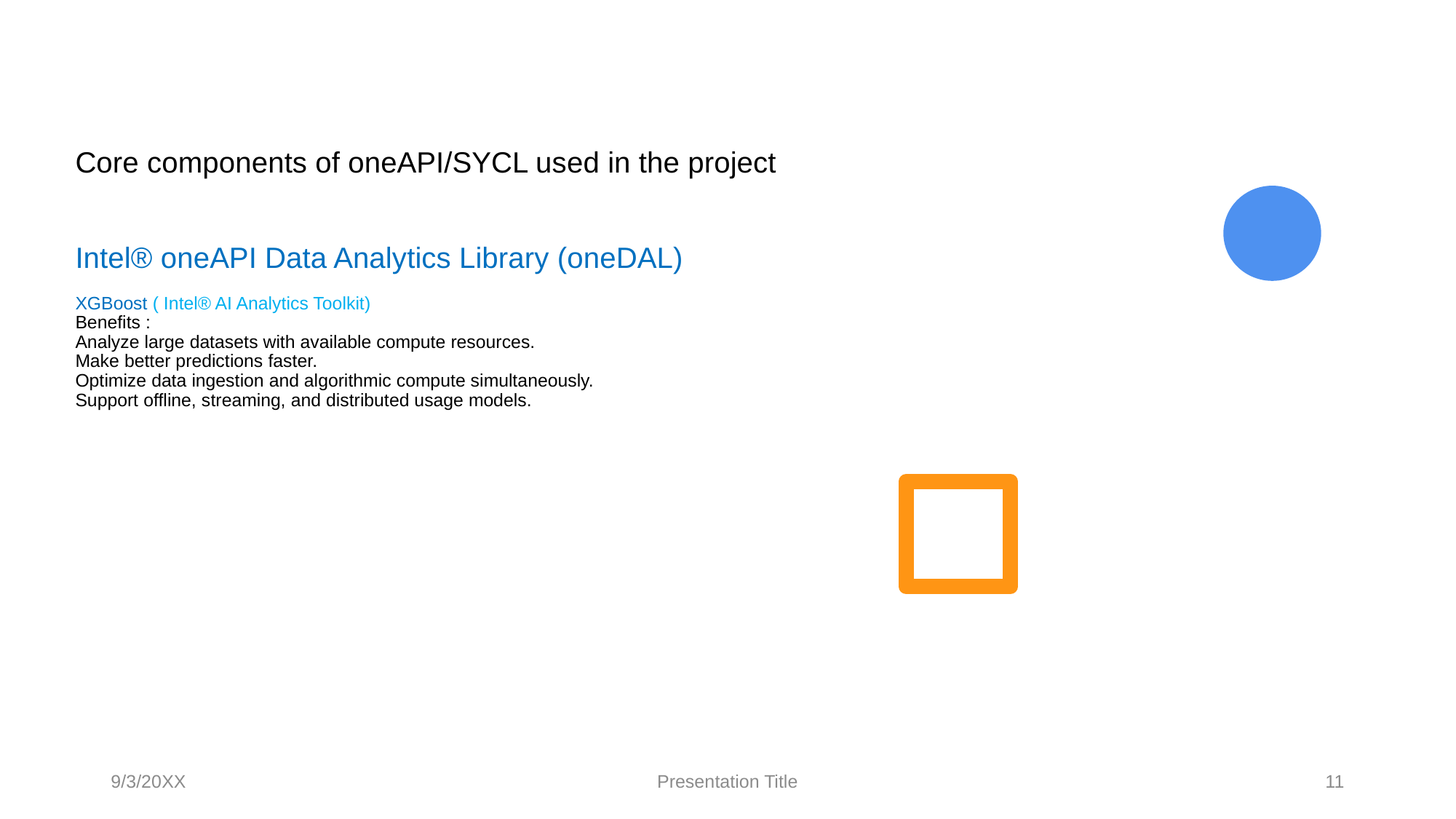

# Core components of oneAPI/SYCL used in the project Intel® oneAPI Data Analytics Library (oneDAL) XGBoost ( Intel® AI Analytics Toolkit) Benefits : Analyze large datasets with available compute resources. Make better predictions faster. Optimize data ingestion and algorithmic compute simultaneously. Support offline, streaming, and distributed usage models.
9/3/20XX
Presentation Title
11